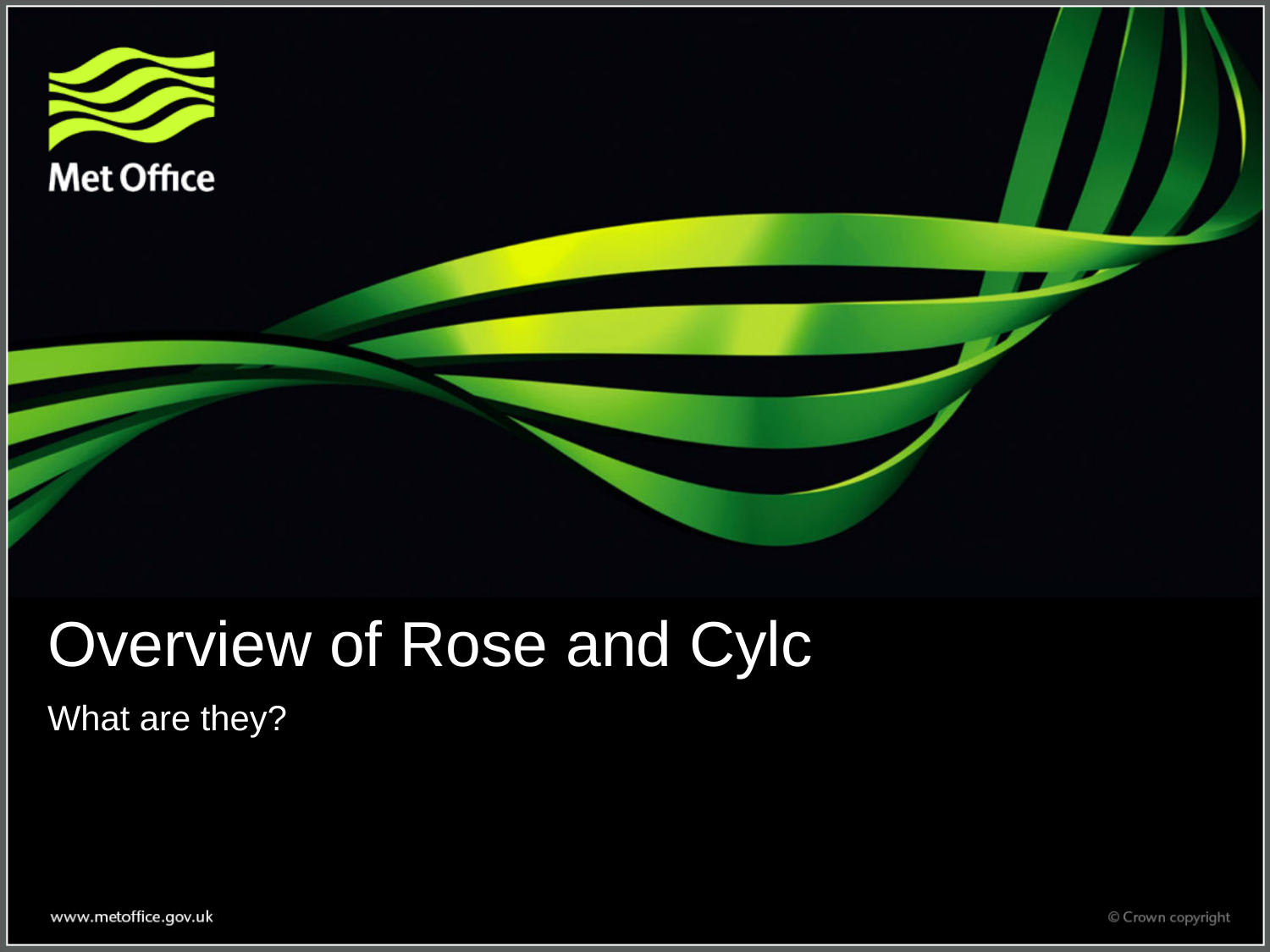

# Overview of Rose and Cylc
What are they?